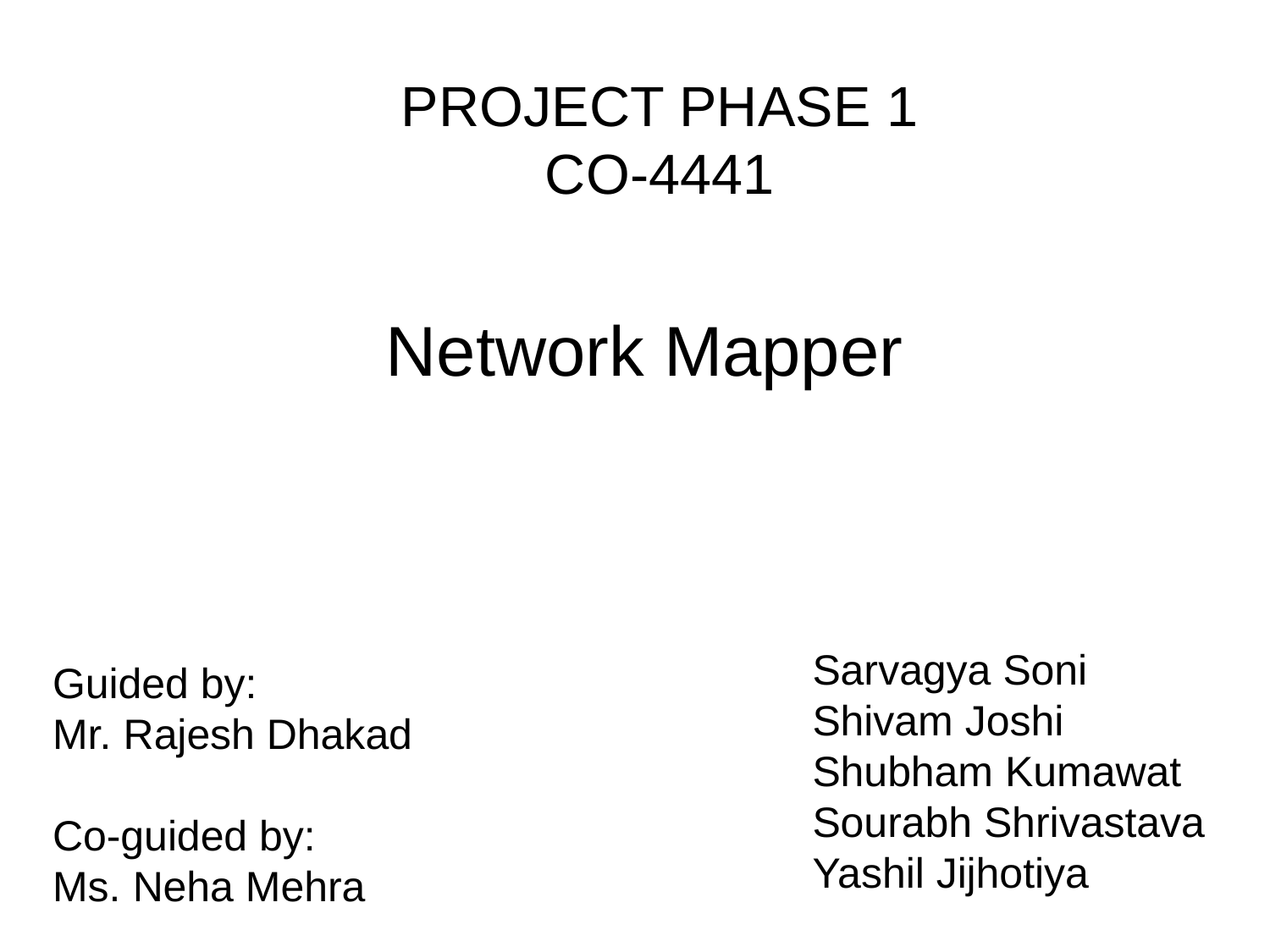

PROJECT PHASE 1
CO-4441
Network Mapper
Sarvagya Soni
Shivam Joshi
Shubham Kumawat
Sourabh Shrivastava
Yashil Jijhotiya
Guided by:
Mr. Rajesh Dhakad

Co-guided by:
Ms. Neha Mehra